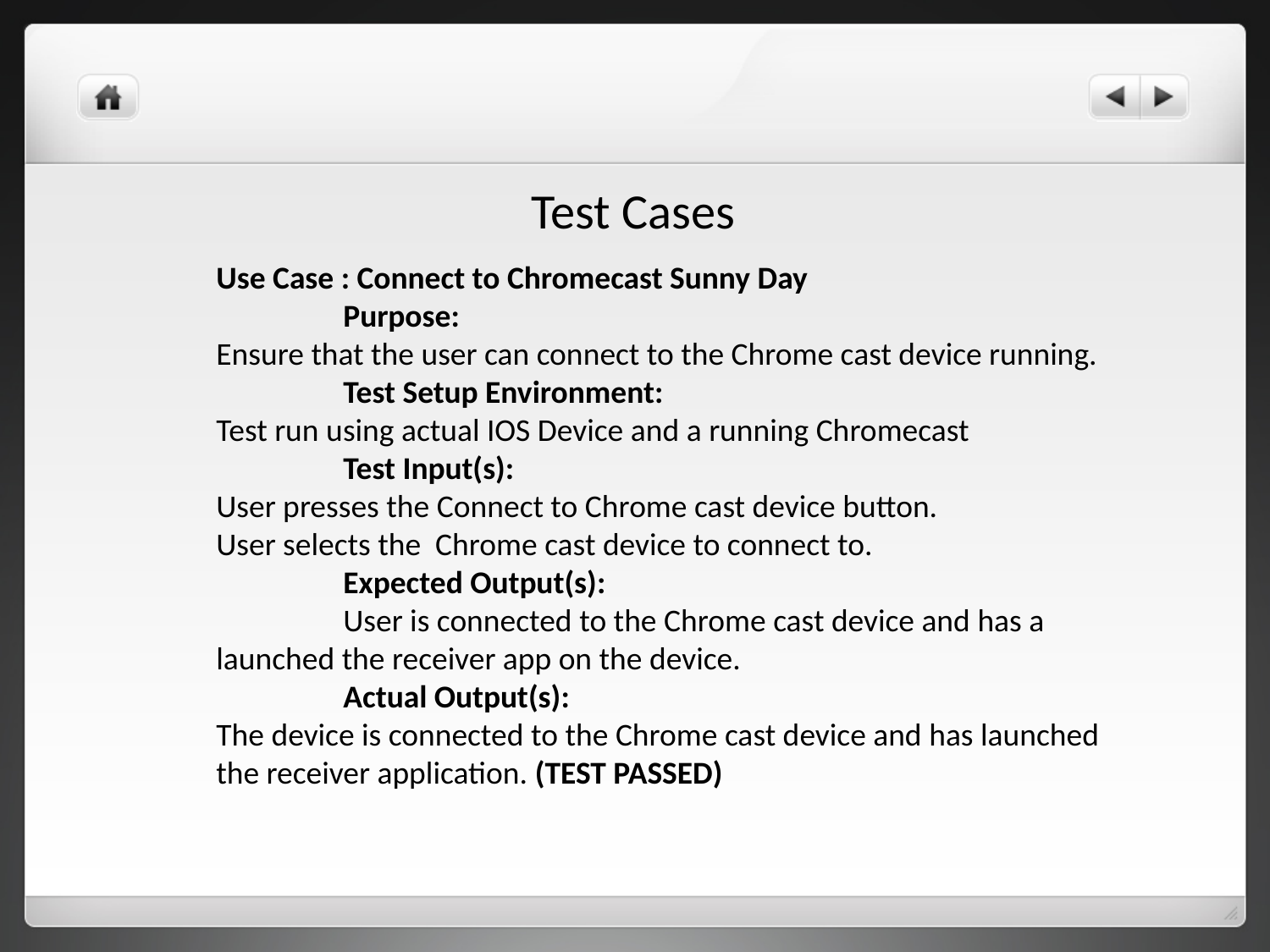

Test Cases
Use Case : Connect to Chromecast Sunny Day
	Purpose:
Ensure that the user can connect to the Chrome cast device running.
	Test Setup Environment:
Test run using actual IOS Device and a running Chromecast
	Test Input(s):
User presses the Connect to Chrome cast device button.
User selects the  Chrome cast device to connect to.
	Expected Output(s):
	User is connected to the Chrome cast device and has a launched the receiver app on the device.
	Actual Output(s):
The device is connected to the Chrome cast device and has launched the receiver application. (TEST PASSED)